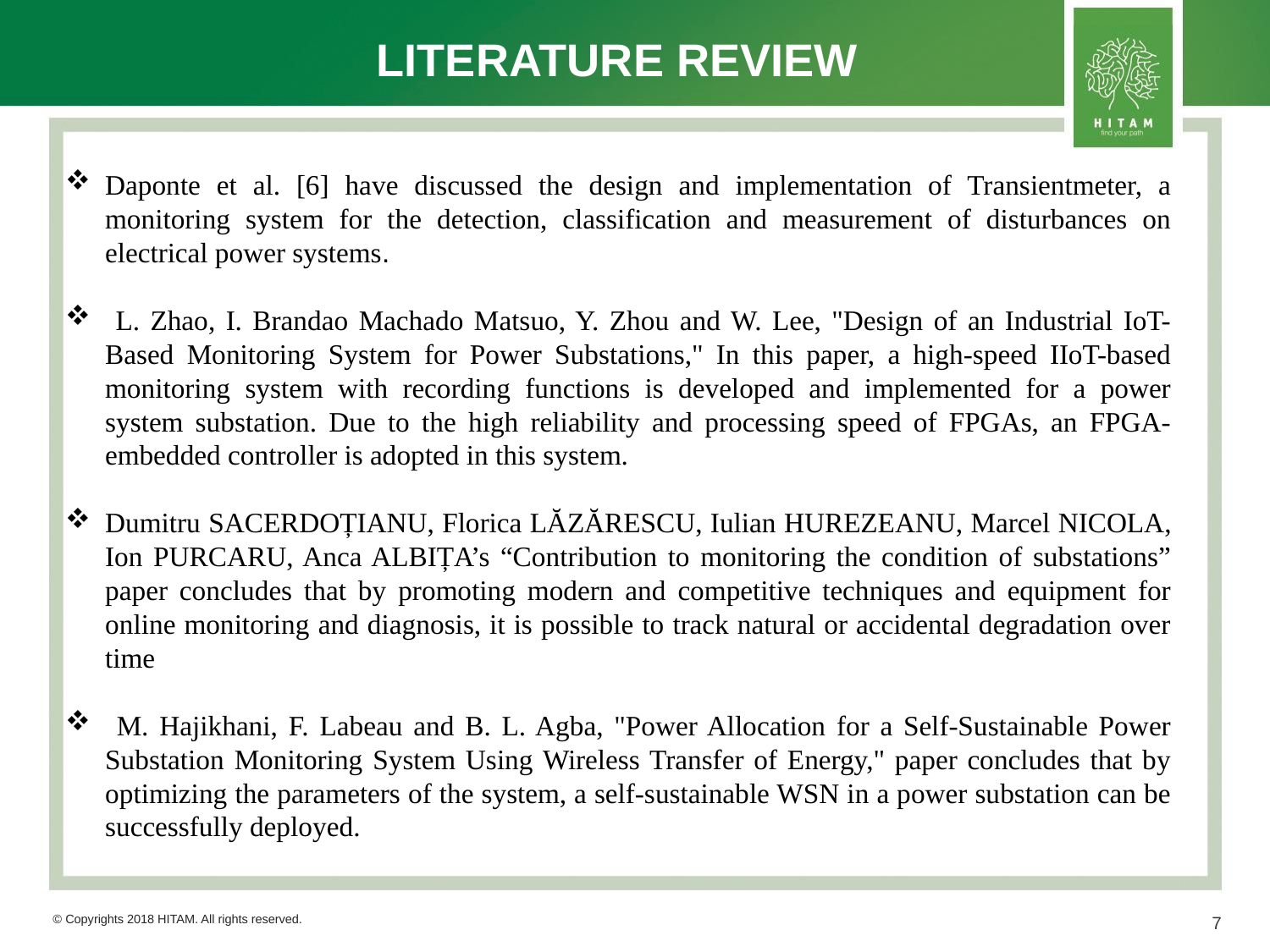

# LITERATURE REVIEW

Daponte et al. [6] have discussed the design and implementation of Transientmeter, a monitoring system for the detection, classification and measurement of disturbances on electrical power systems.

 L. Zhao, I. Brandao Machado Matsuo, Y. Zhou and W. Lee, "Design of an Industrial IoT-Based Monitoring System for Power Substations," In this paper, a high-speed IIoT-based monitoring system with recording functions is developed and implemented for a power system substation. Due to the high reliability and processing speed of FPGAs, an FPGA-embedded controller is adopted in this system.

Dumitru SACERDOȚIANU, Florica LĂZĂRESCU, Iulian HUREZEANU, Marcel NICOLA, Ion PURCARU, Anca ALBIȚA’s “Contribution to monitoring the condition of substations” paper concludes that by promoting modern and competitive techniques and equipment for online monitoring and diagnosis, it is possible to track natural or accidental degradation over time

 M. Hajikhani, F. Labeau and B. L. Agba, "Power Allocation for a Self-Sustainable Power Substation Monitoring System Using Wireless Transfer of Energy," paper concludes that by optimizing the parameters of the system, a self-sustainable WSN in a power substation can be successfully deployed.